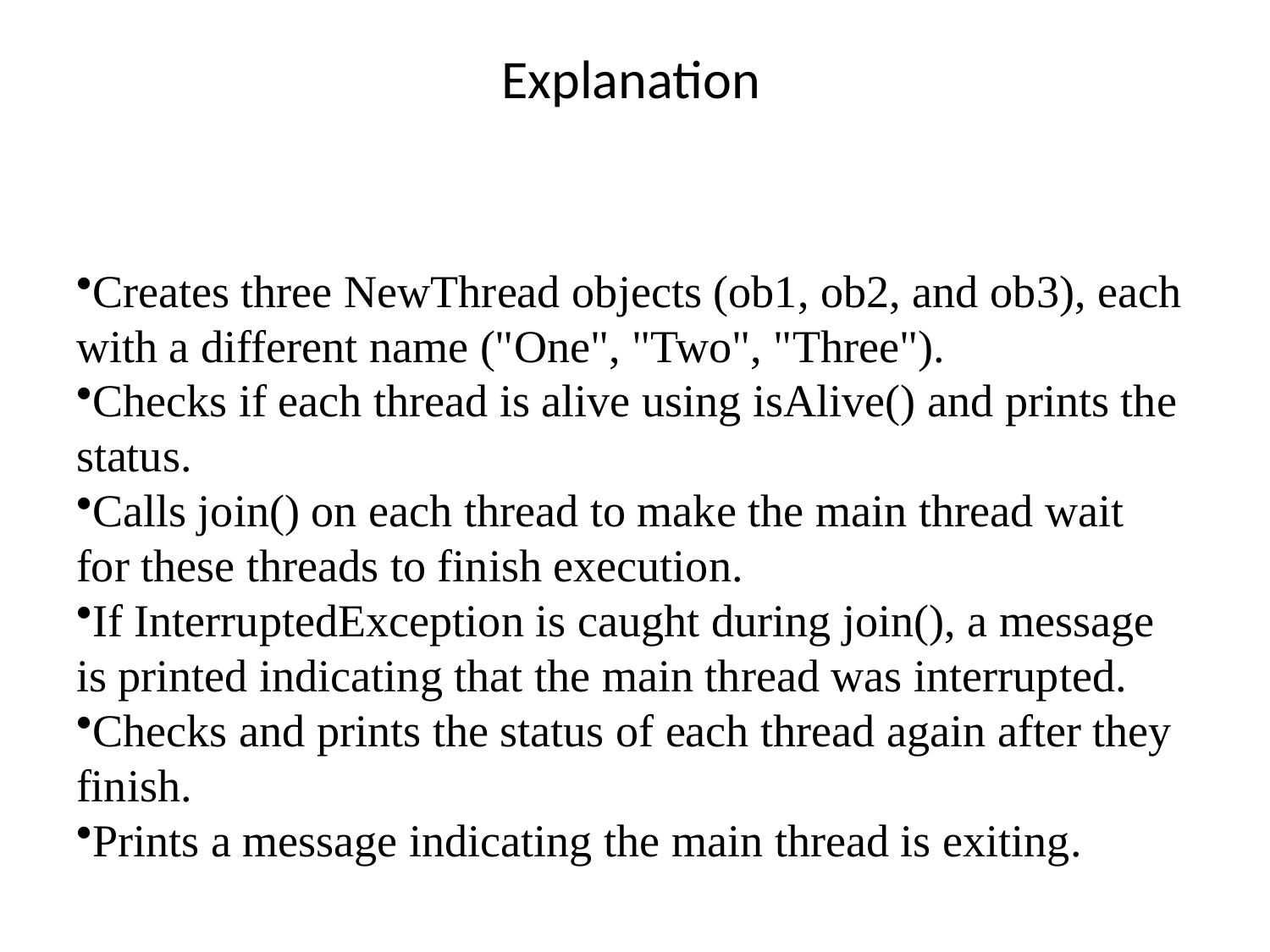

# Explanation

Creates three NewThread objects (ob1, ob2, and ob3), each with a different name ("One", "Two", "Three").
Checks if each thread is alive using isAlive() and prints the status.
Calls join() on each thread to make the main thread wait for these threads to finish execution.
If InterruptedException is caught during join(), a message is printed indicating that the main thread was interrupted.
Checks and prints the status of each thread again after they finish.
Prints a message indicating the main thread is exiting.